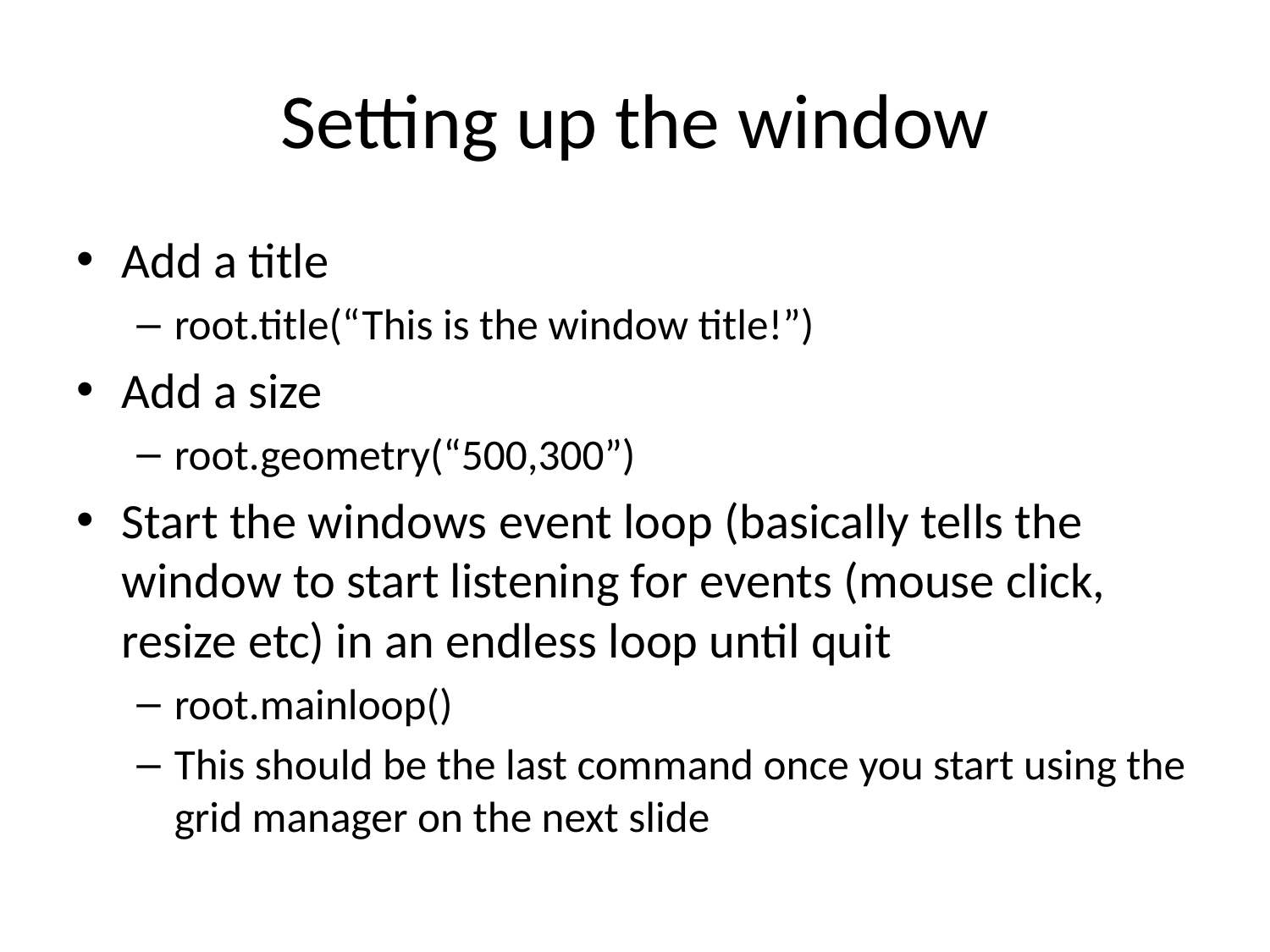

# Setting up the window
Add a title
root.title(“This is the window title!”)
Add a size
root.geometry(“500,300”)
Start the windows event loop (basically tells the window to start listening for events (mouse click, resize etc) in an endless loop until quit
root.mainloop()
This should be the last command once you start using the grid manager on the next slide